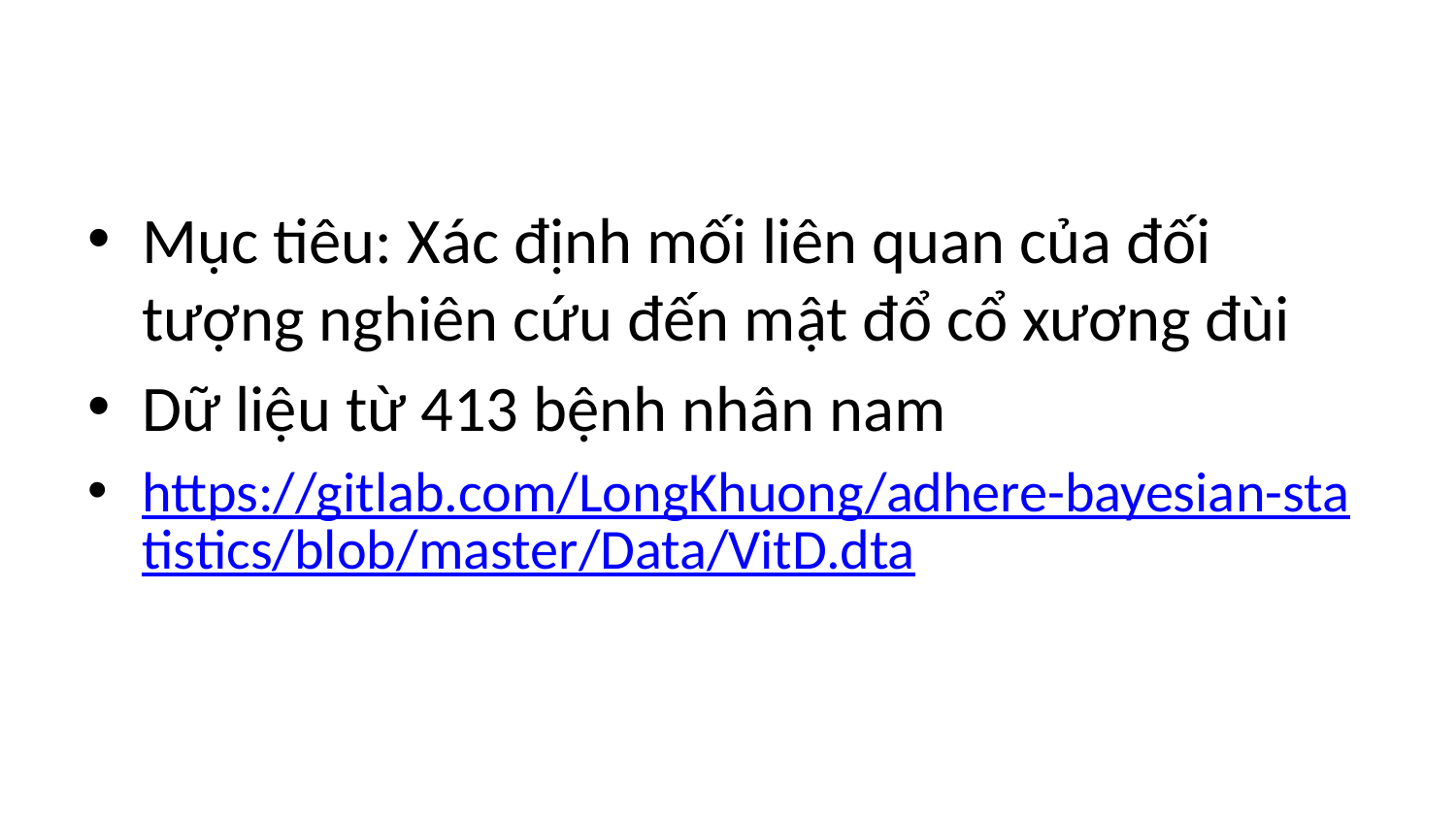

#
Mục tiêu: Xác định mối liên quan của đối tượng nghiên cứu đến mật đổ cổ xương đùi
Dữ liệu từ 413 bệnh nhân nam
https://gitlab.com/LongKhuong/adhere-bayesian-statistics/blob/master/Data/VitD.dta